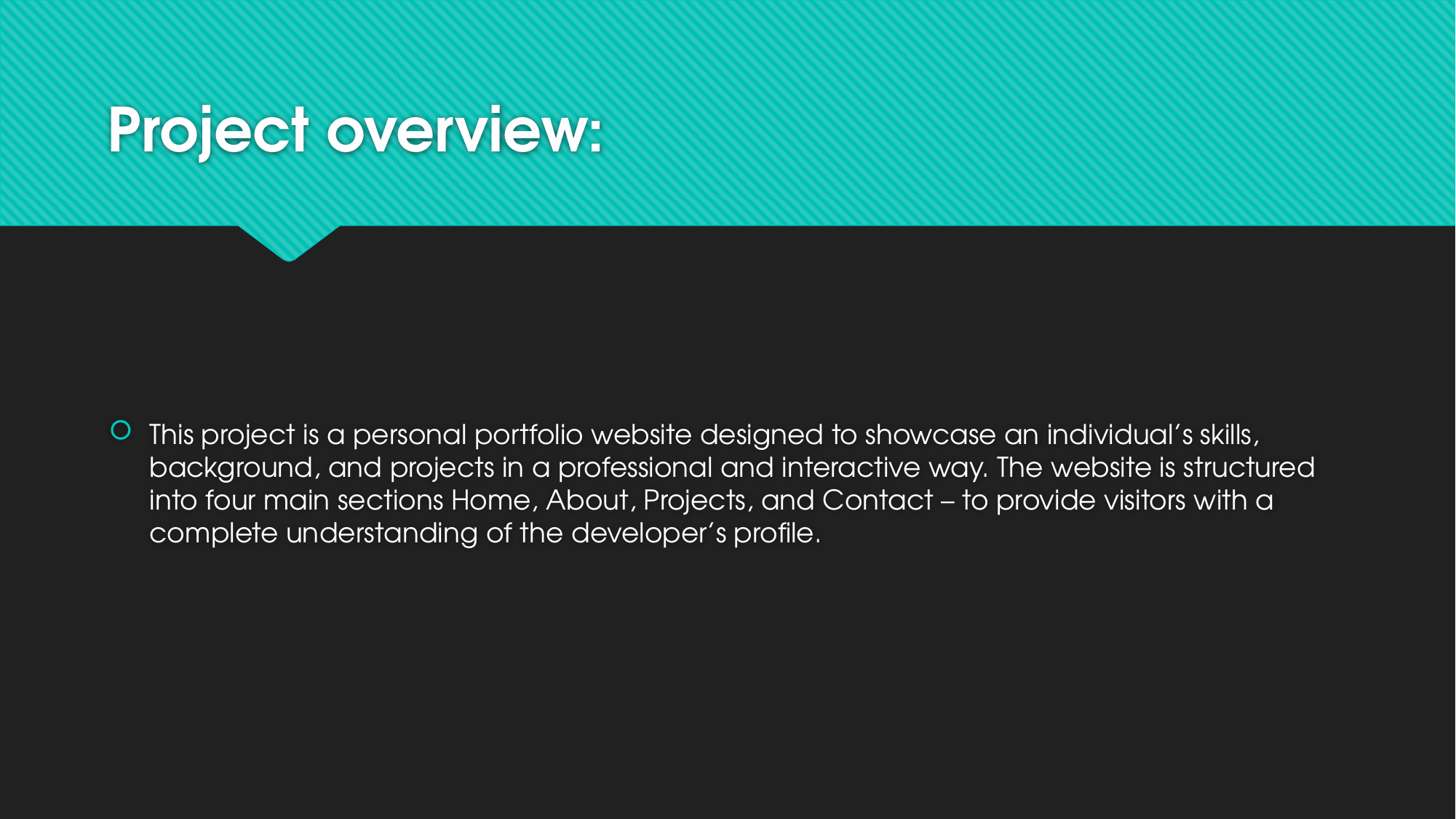

# Project overview:
This project is a personal portfolio website designed to showcase an individual’s skills, background, and projects in a professional and interactive way. The website is structured into four main sections Home, About, Projects, and Contact – to provide visitors with a complete understanding of the developer’s profile.